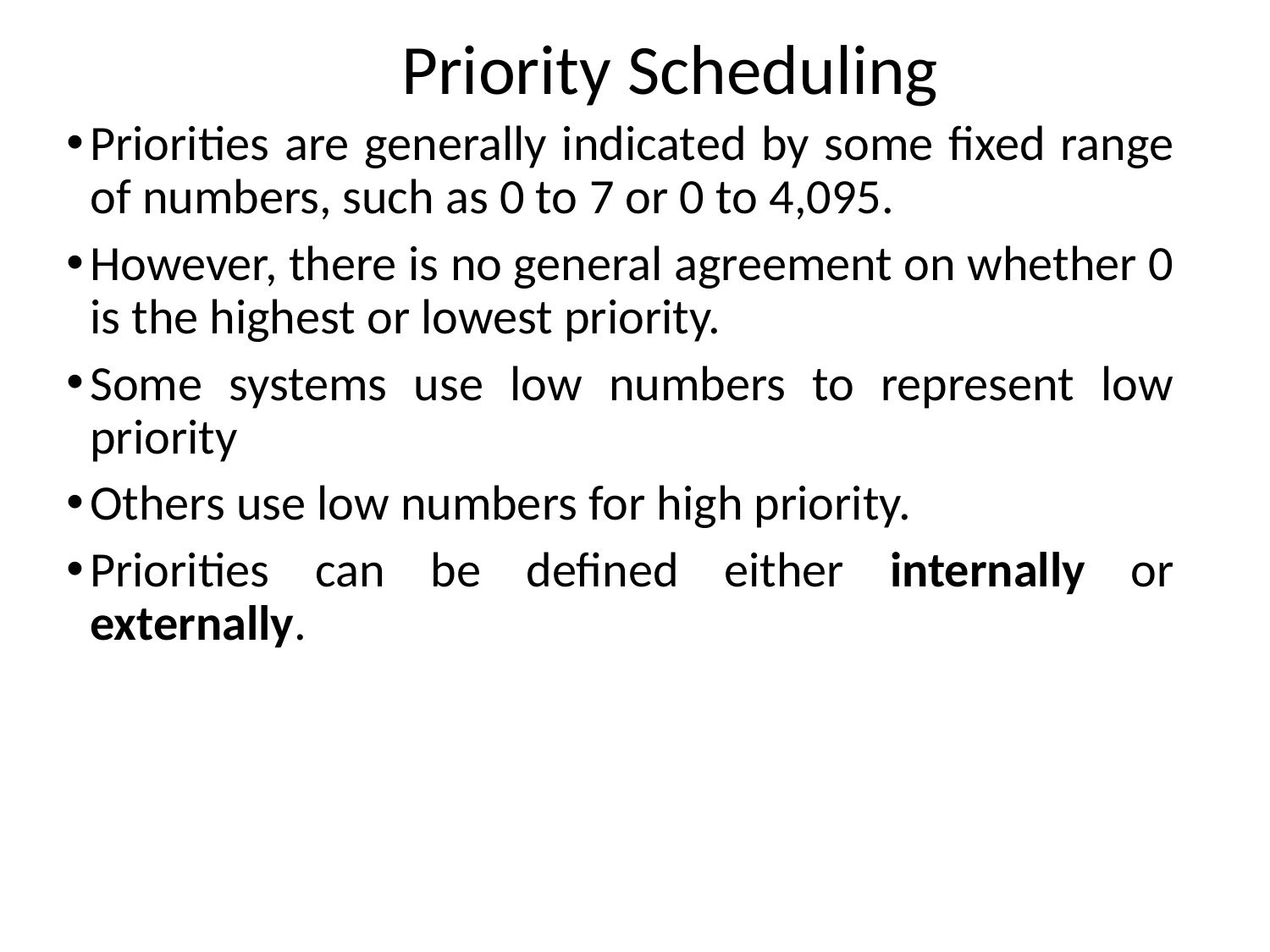

# Priority Scheduling
Priorities are generally indicated by some fixed range of numbers, such as 0 to 7 or 0 to 4,095.
However, there is no general agreement on whether 0 is the highest or lowest priority.
Some systems use low numbers to represent low priority
Others use low numbers for high priority.
Priorities can be defined either internally or externally.